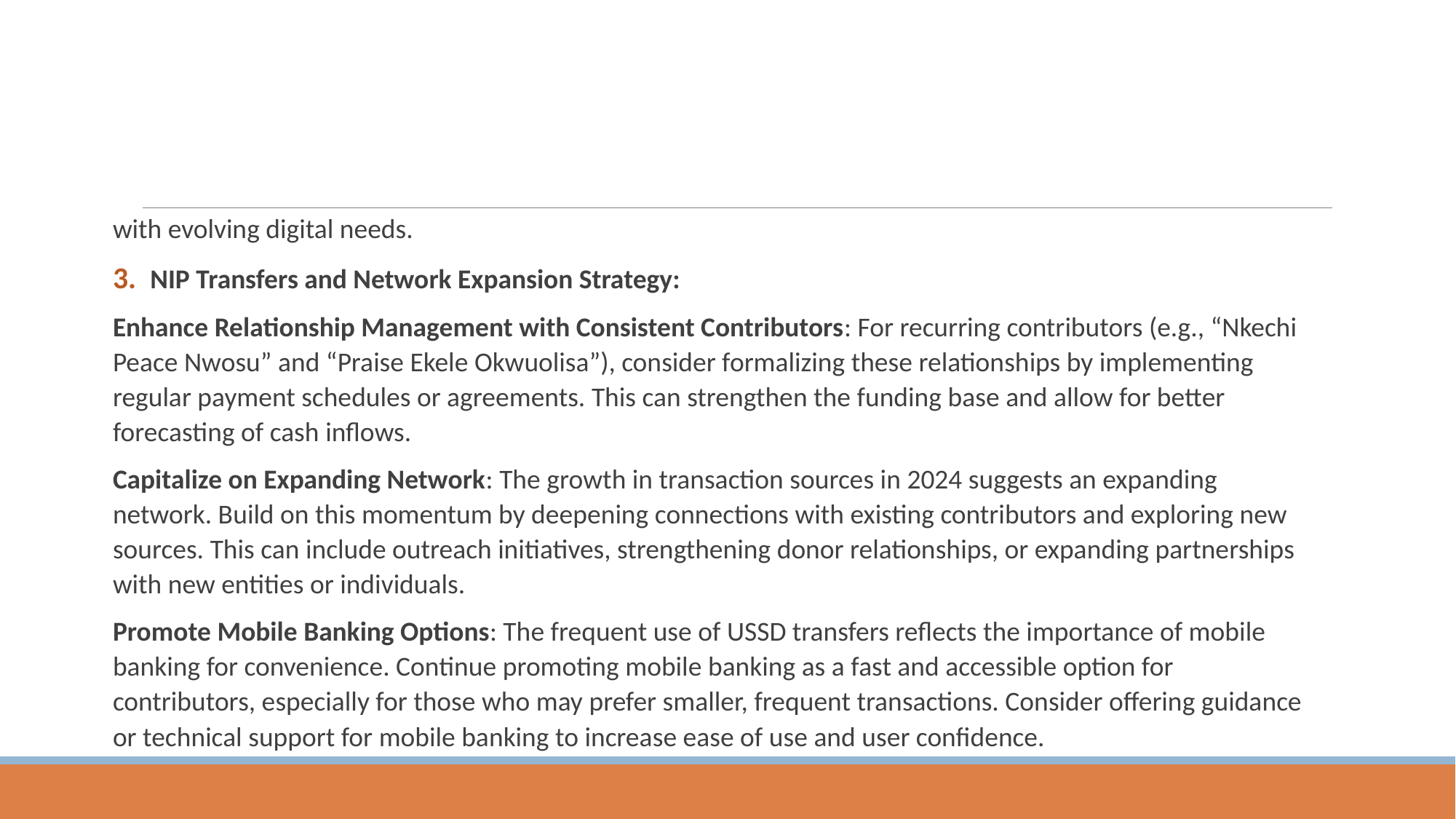

with evolving digital needs.
3.  NIP Transfers and Network Expansion Strategy:
Enhance Relationship Management with Consistent Contributors: For recurring contributors (e.g., “Nkechi Peace Nwosu” and “Praise Ekele Okwuolisa”), consider formalizing these relationships by implementing regular payment schedules or agreements. This can strengthen the funding base and allow for better forecasting of cash inflows.
Capitalize on Expanding Network: The growth in transaction sources in 2024 suggests an expanding network. Build on this momentum by deepening connections with existing contributors and exploring new sources. This can include outreach initiatives, strengthening donor relationships, or expanding partnerships with new entities or individuals.
Promote Mobile Banking Options: The frequent use of USSD transfers reflects the importance of mobile banking for convenience. Continue promoting mobile banking as a fast and accessible option for contributors, especially for those who may prefer smaller, frequent transactions. Consider offering guidance or technical support for mobile banking to increase ease of use and user confidence.